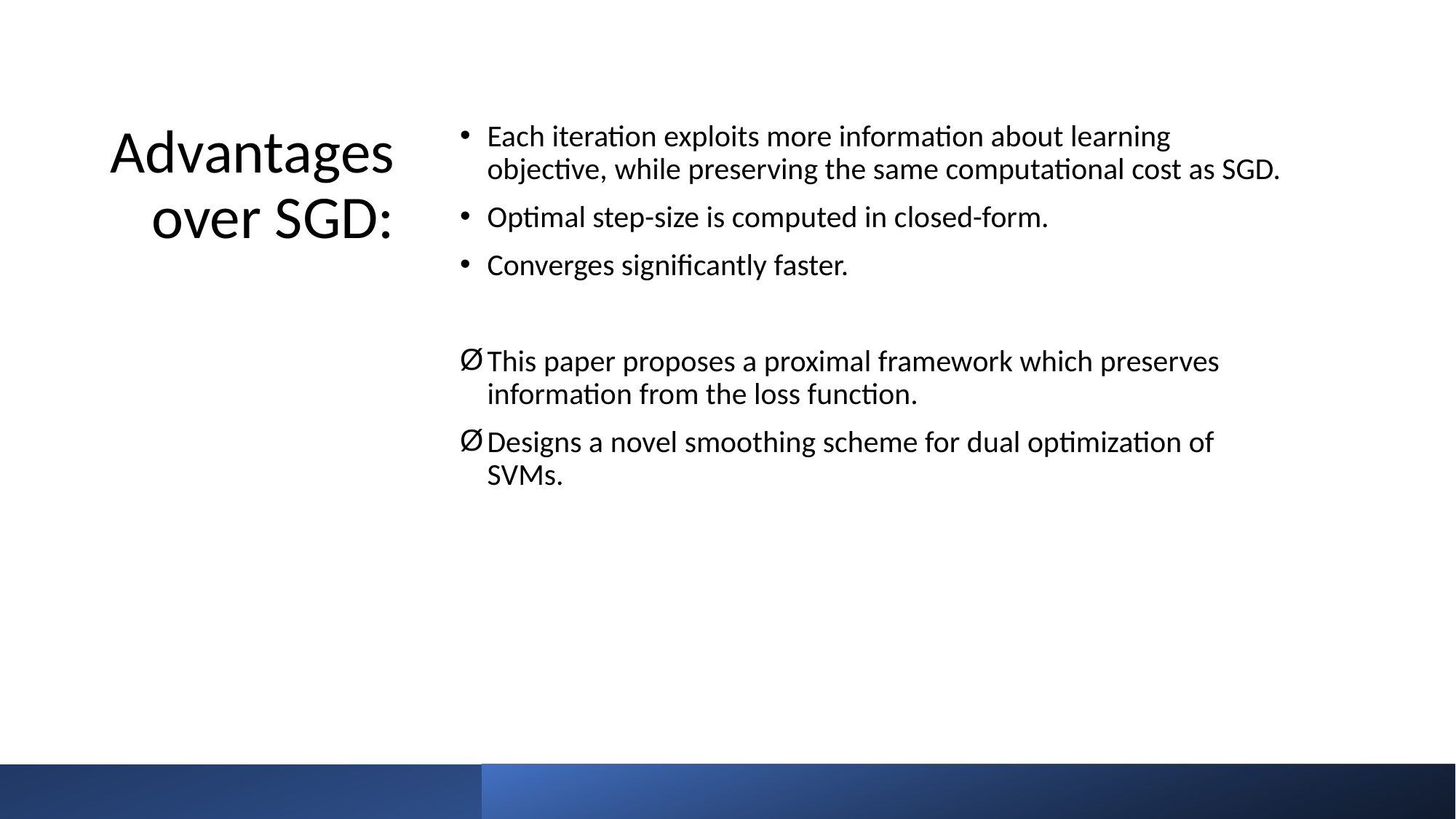

# Advantages over SGD:

Each iteration exploits more information about learning objective, while preserving the same computational cost as SGD.
Optimal step-size is computed in closed-form.
Converges significantly faster.

This paper proposes a proximal framework which preserves information from the loss function.
Designs a novel smoothing scheme for dual optimization of SVMs.